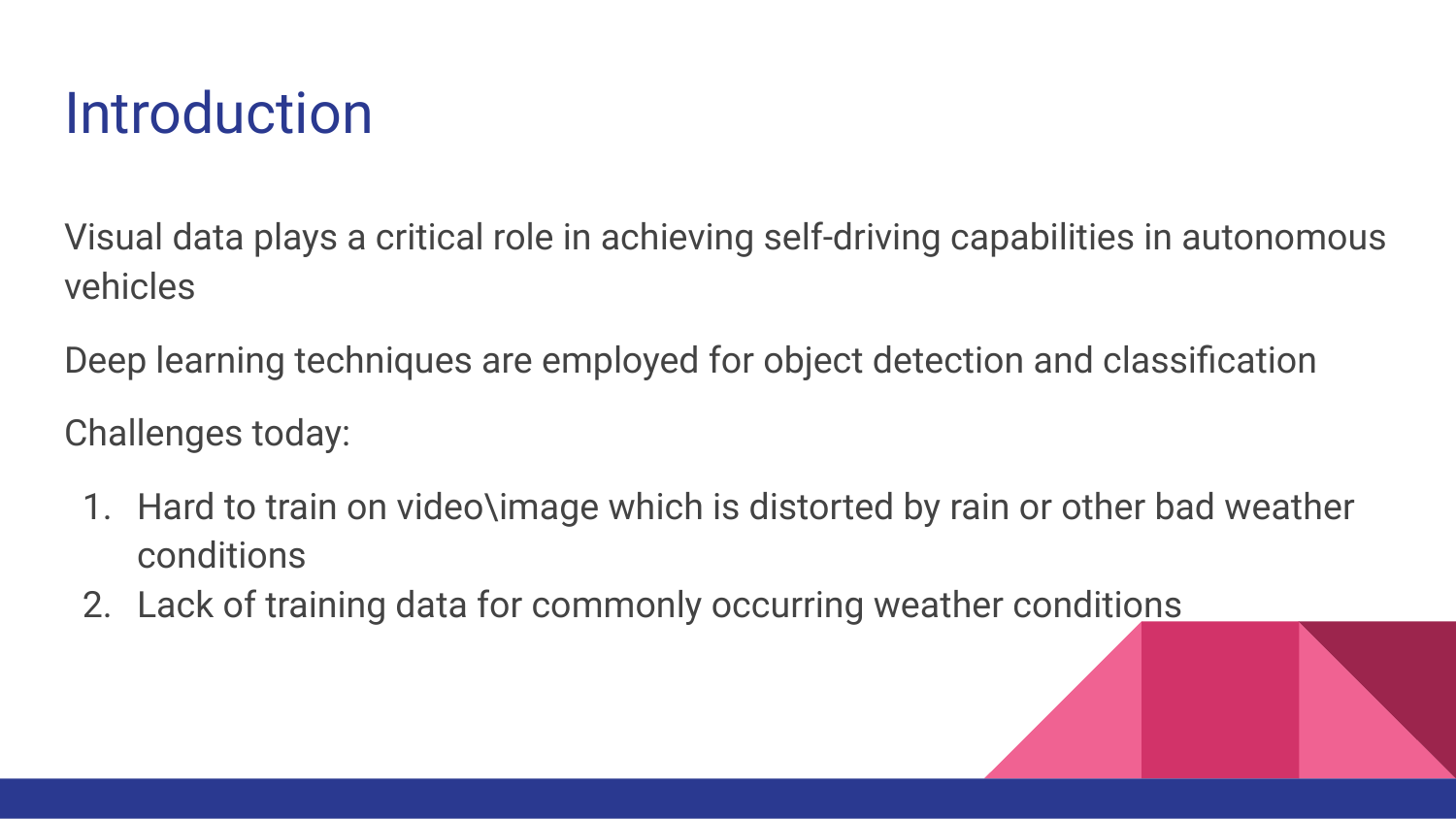

# Introduction
Visual data plays a critical role in achieving self-driving capabilities in autonomous vehicles
Deep learning techniques are employed for object detection and classification
Challenges today:
Hard to train on video\image which is distorted by rain or other bad weather conditions
Lack of training data for commonly occurring weather conditions